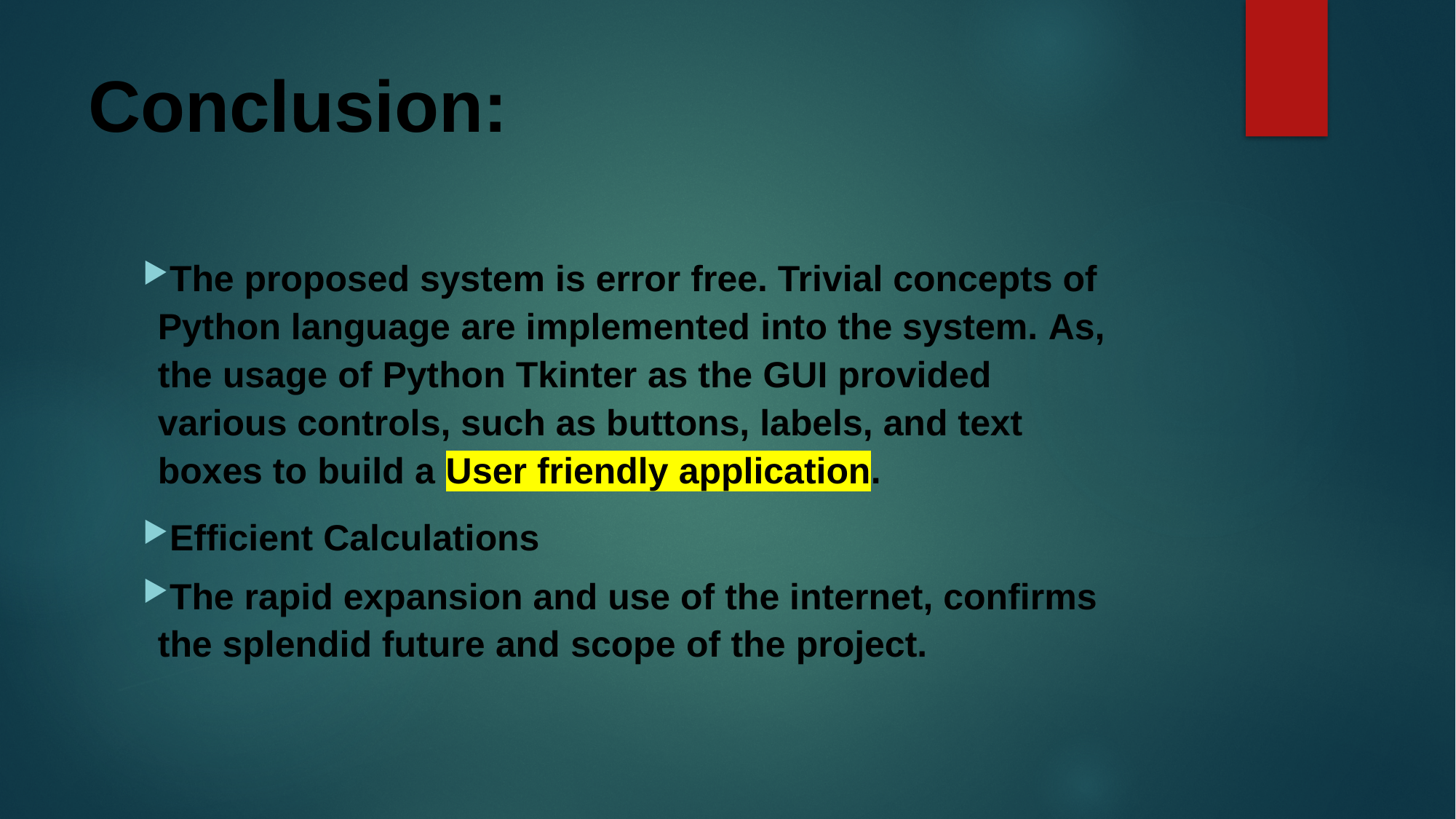

# Conclusion:

The proposed system is error free. Trivial concepts of Python language are implemented into the system. As, the usage of Python Tkinter as the GUI provided various controls, such as buttons, labels, and text boxes to build a User friendly application.
Efficient Calculations
The rapid expansion and use of the internet, confirms the splendid future and scope of the project.